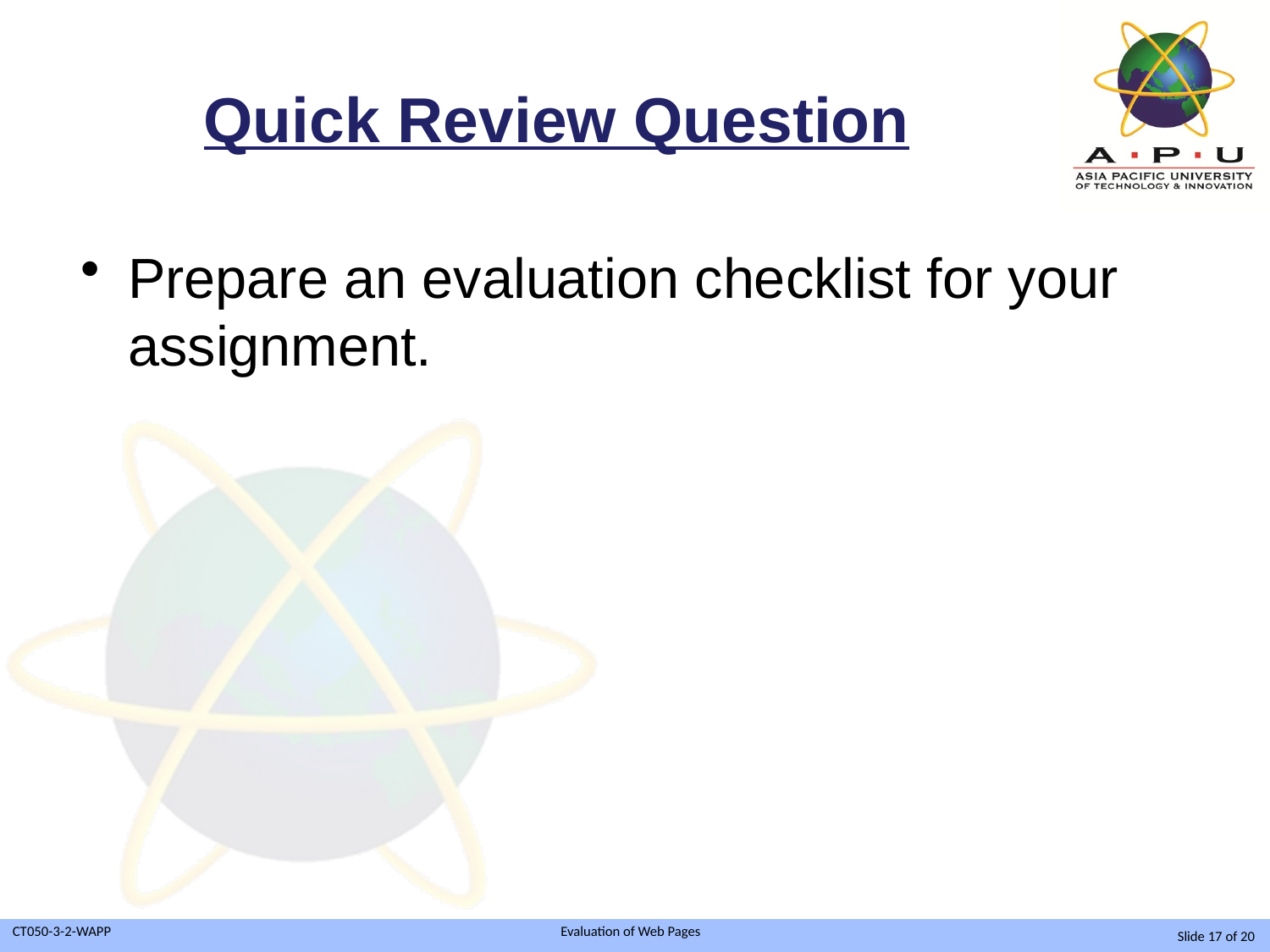

# Quick Review Question
Prepare an evaluation checklist for your assignment.